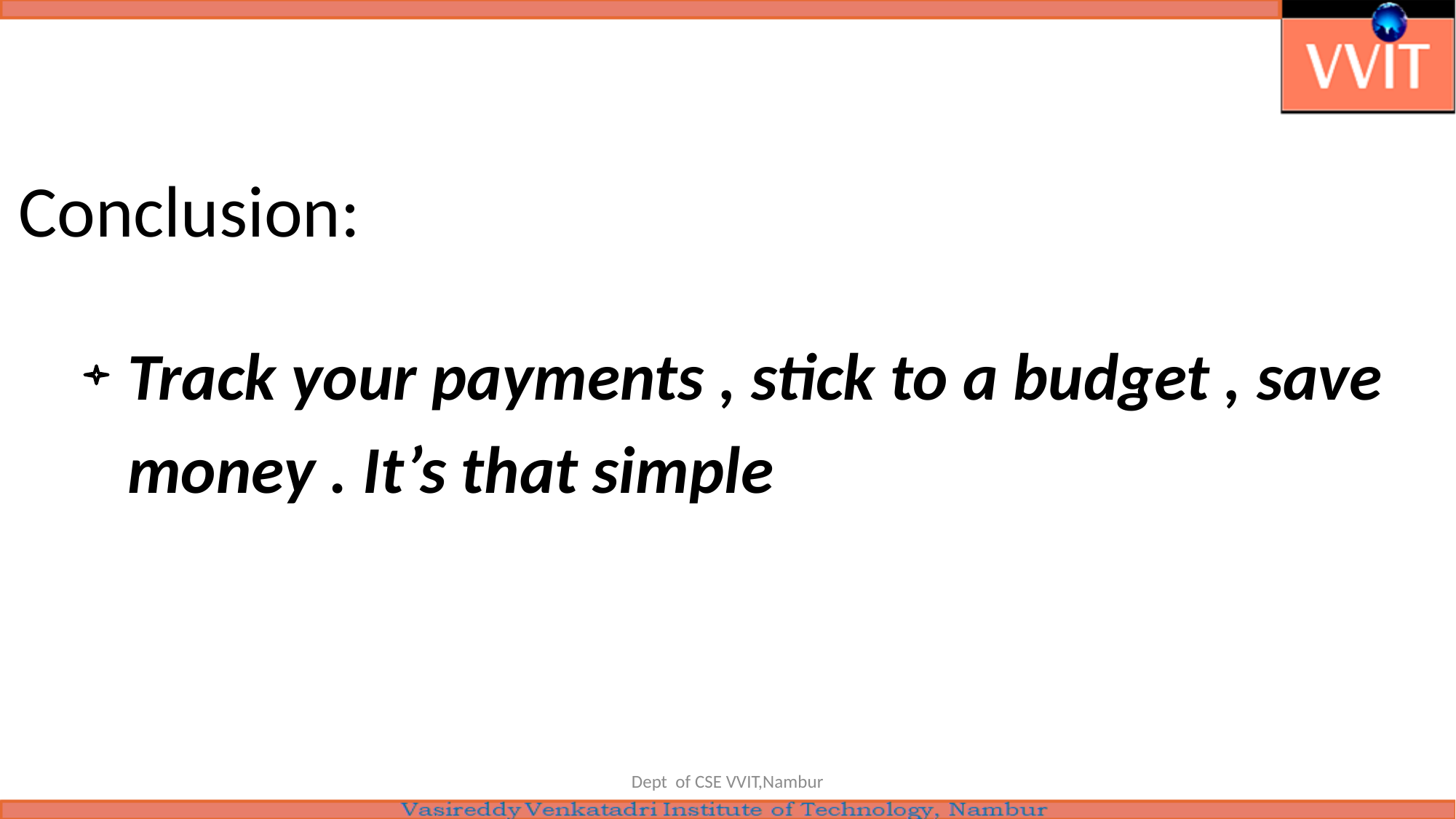

Conclusion:

	Track your payments , stick to a budget , save
  	money . It’s that simple

Dept  of CSE VVIT,Nambur
10